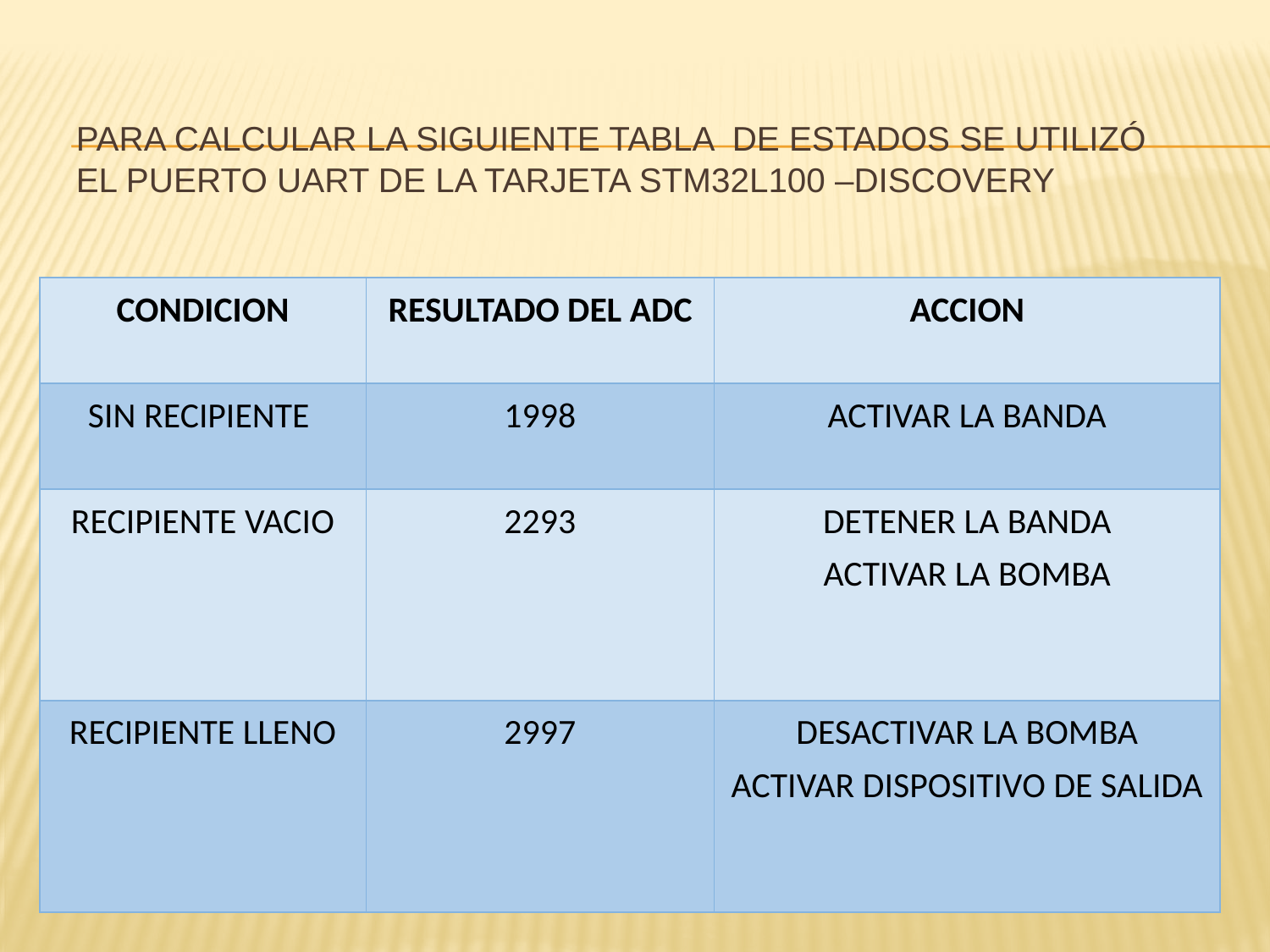

# Para calcular la siguiente tabla  de estados se utilizó el puerto UART de la tarjeta STM32L100 –DISCOVERY
| CONDICION | RESULTADO DEL ADC | ACCION |
| --- | --- | --- |
| SIN RECIPIENTE | 1998 | ACTIVAR LA BANDA |
| RECIPIENTE VACIO | 2293 | DETENER LA BANDA ACTIVAR LA BOMBA |
| RECIPIENTE LLENO | 2997 | DESACTIVAR LA BOMBA ACTIVAR DISPOSITIVO DE SALIDA |